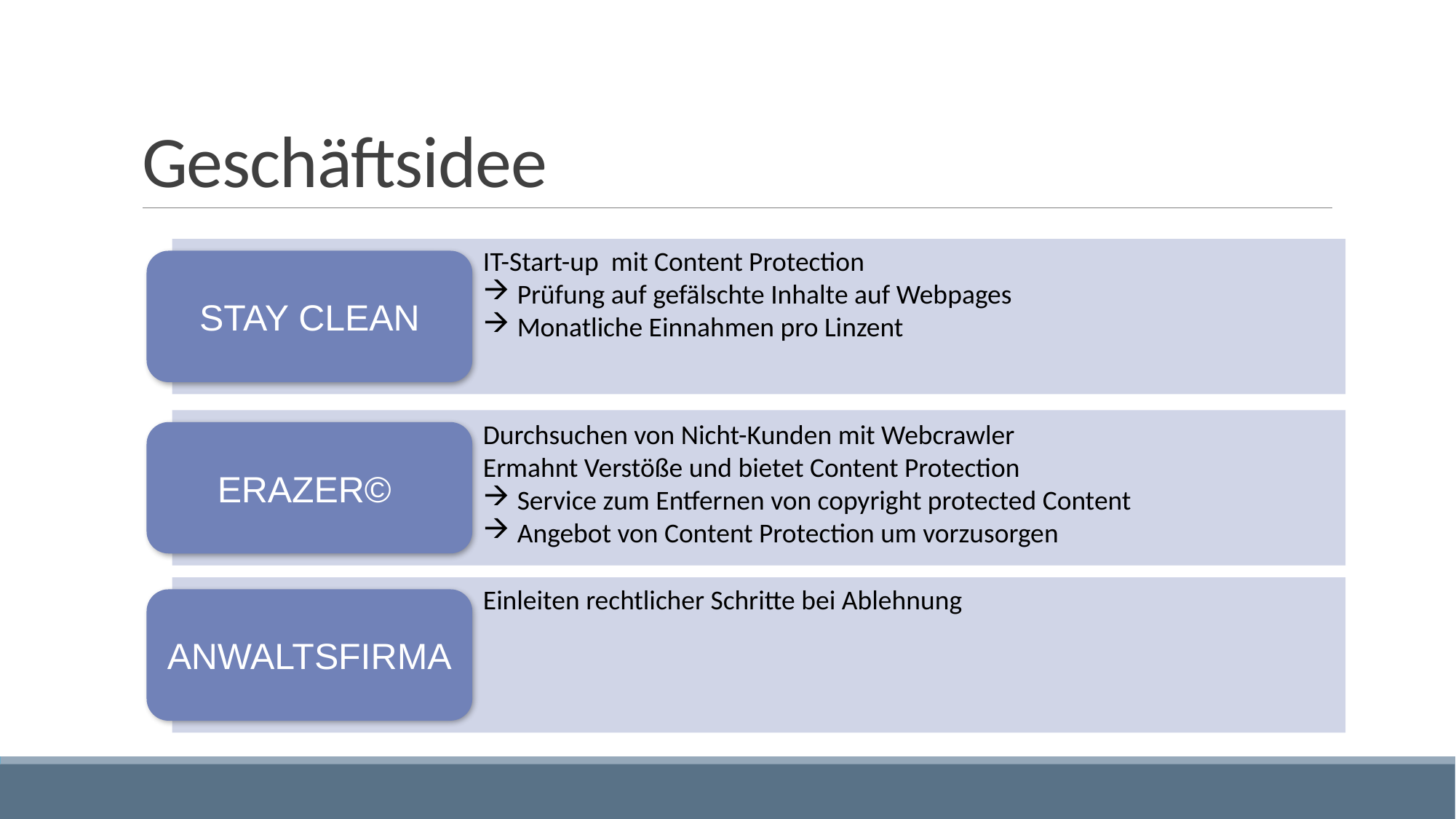

# Geschäftsidee

IT-Start-up  mit Content Protection
Prüfung auf gefälschte Inhalte auf Webpages
Monatliche Einnahmen pro Linzent
Stay Clean

Durchsuchen von Nicht-Kunden mit Webcrawler
Ermahnt Verstöße und bietet Content Protection
Service zum Entfernen von copyright protected Content
Angebot von Content Protection um vorzusorgen

ERAZER©

Einleiten rechtlicher Schritte bei Ablehnung
Anwaltsfirma
5